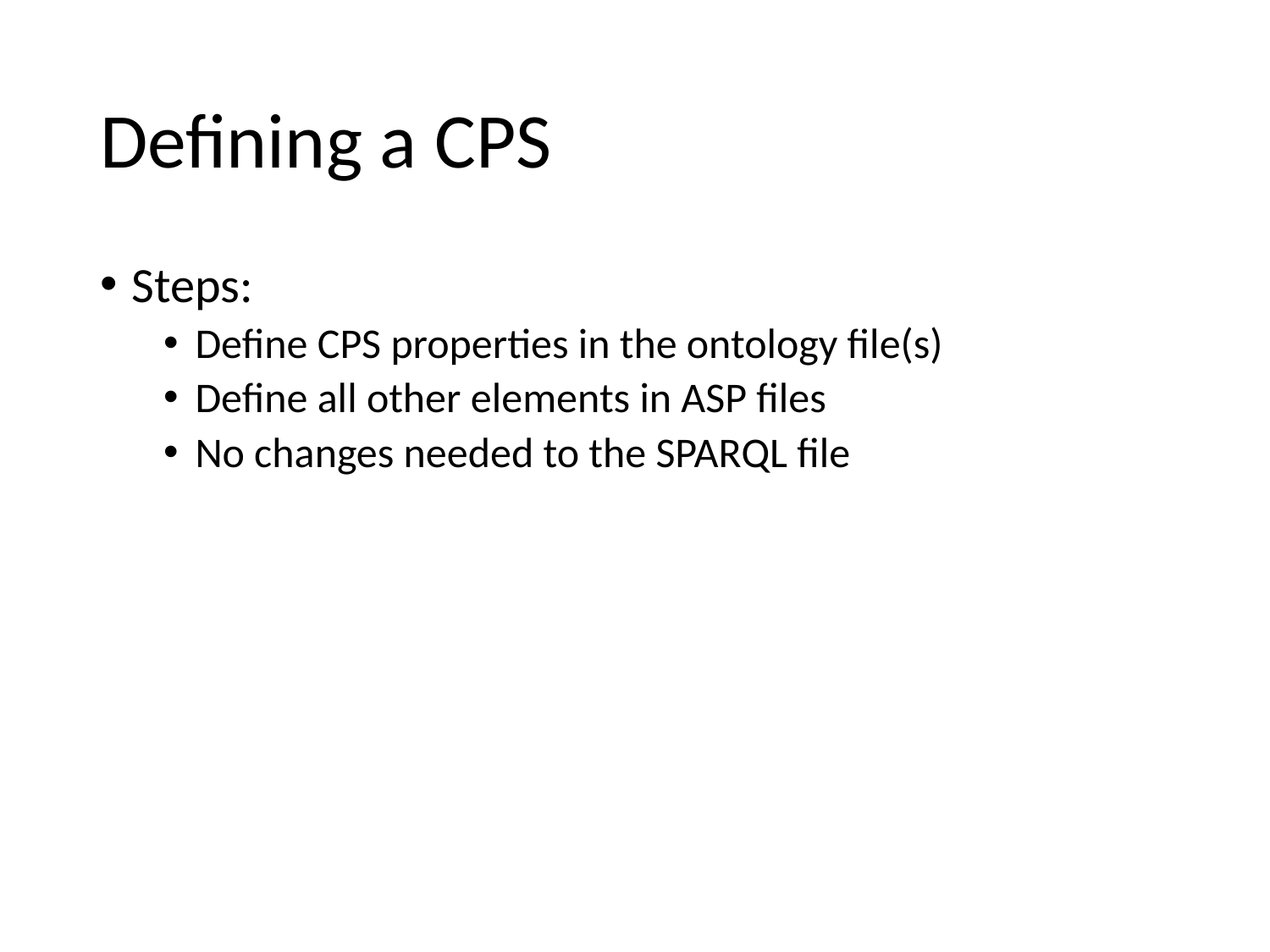

# Defining a CPS
Steps:
Define CPS properties in the ontology file(s)
Define all other elements in ASP files
No changes needed to the SPARQL file